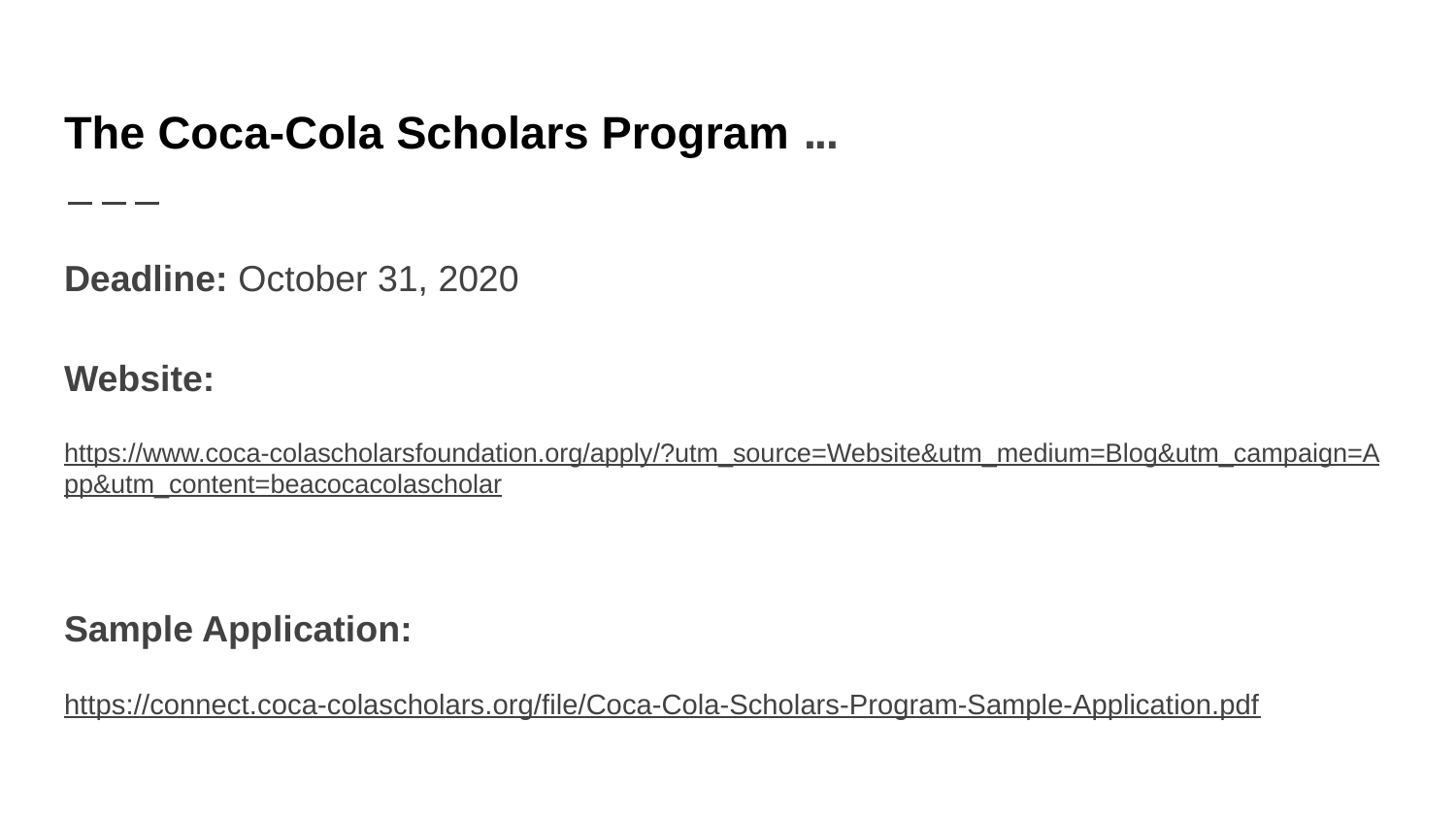

# The Coca-Cola Scholars Program ...
Deadline: October 31, 2020
Website:
https://www.coca-colascholarsfoundation.org/apply/?utm_source=Website&utm_medium=Blog&utm_campaign=App&utm_content=beacocacolascholar
Sample Application:
https://connect.coca-colascholars.org/file/Coca-Cola-Scholars-Program-Sample-Application.pdf